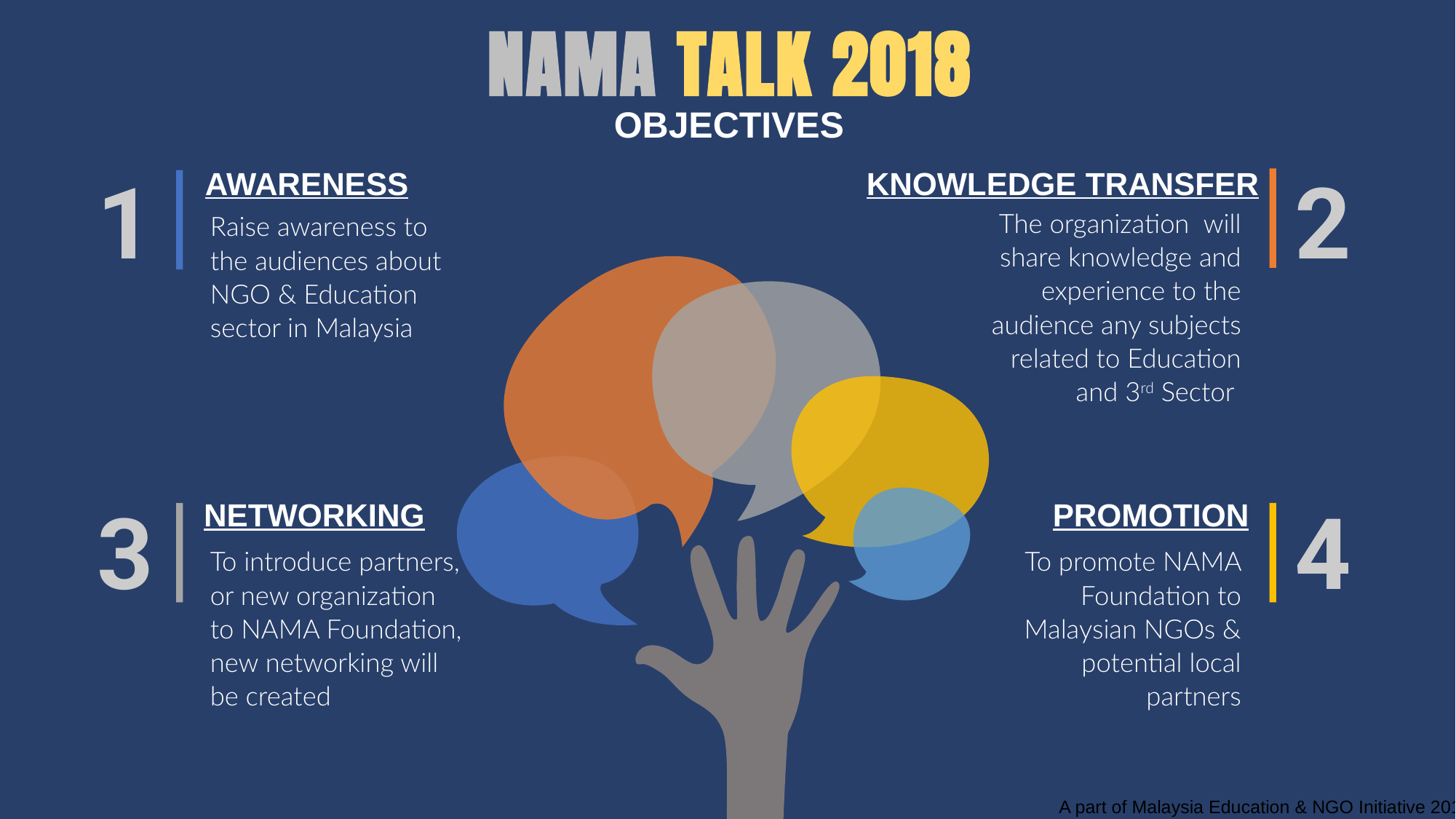

NAMA TALK 2018
OBJECTIVES
AWARENESS
KNOWLEDGE TRANSFER
1
2

The organization  will share knowledge and experience to the audience any subjects related to Education and 3rd Sector
Raise awareness to the audiences about NGO & Education sector in Malaysia

NETWORKING
PROMOTION
3
4

To introduce partners, or new organization to NAMA Foundation, new networking will be created
To promote NAMA Foundation to Malaysian NGOs & potential local partners
A part of Malaysia Education & NGO Initiative 2018